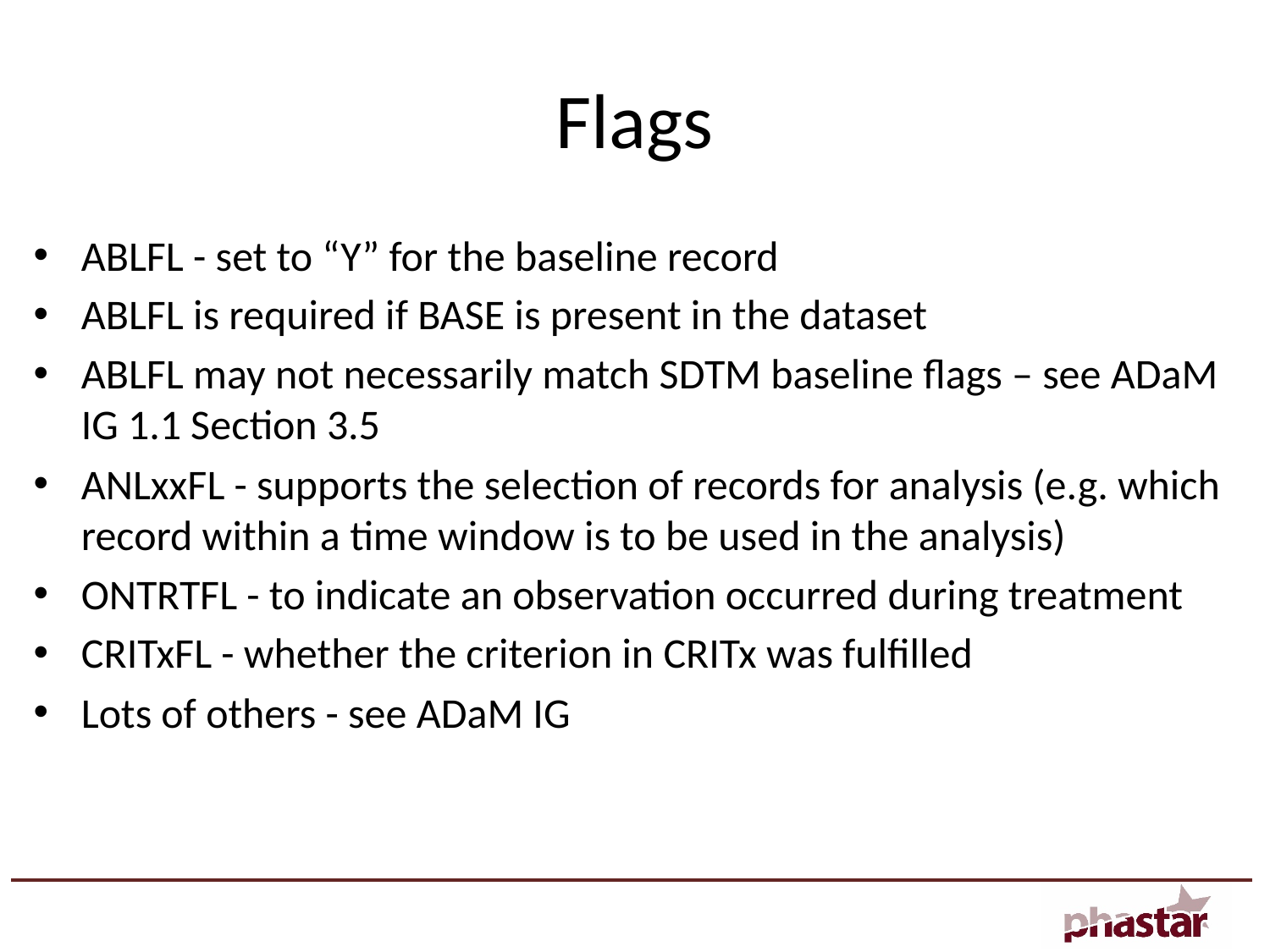

# Flags
ABLFL - set to “Y” for the baseline record
ABLFL is required if BASE is present in the dataset
ABLFL may not necessarily match SDTM baseline flags – see ADaM IG 1.1 Section 3.5
ANLxxFL - supports the selection of records for analysis (e.g. which record within a time window is to be used in the analysis)
ONTRTFL - to indicate an observation occurred during treatment
CRITxFL - whether the criterion in CRITx was fulfilled
Lots of others - see ADaM IG